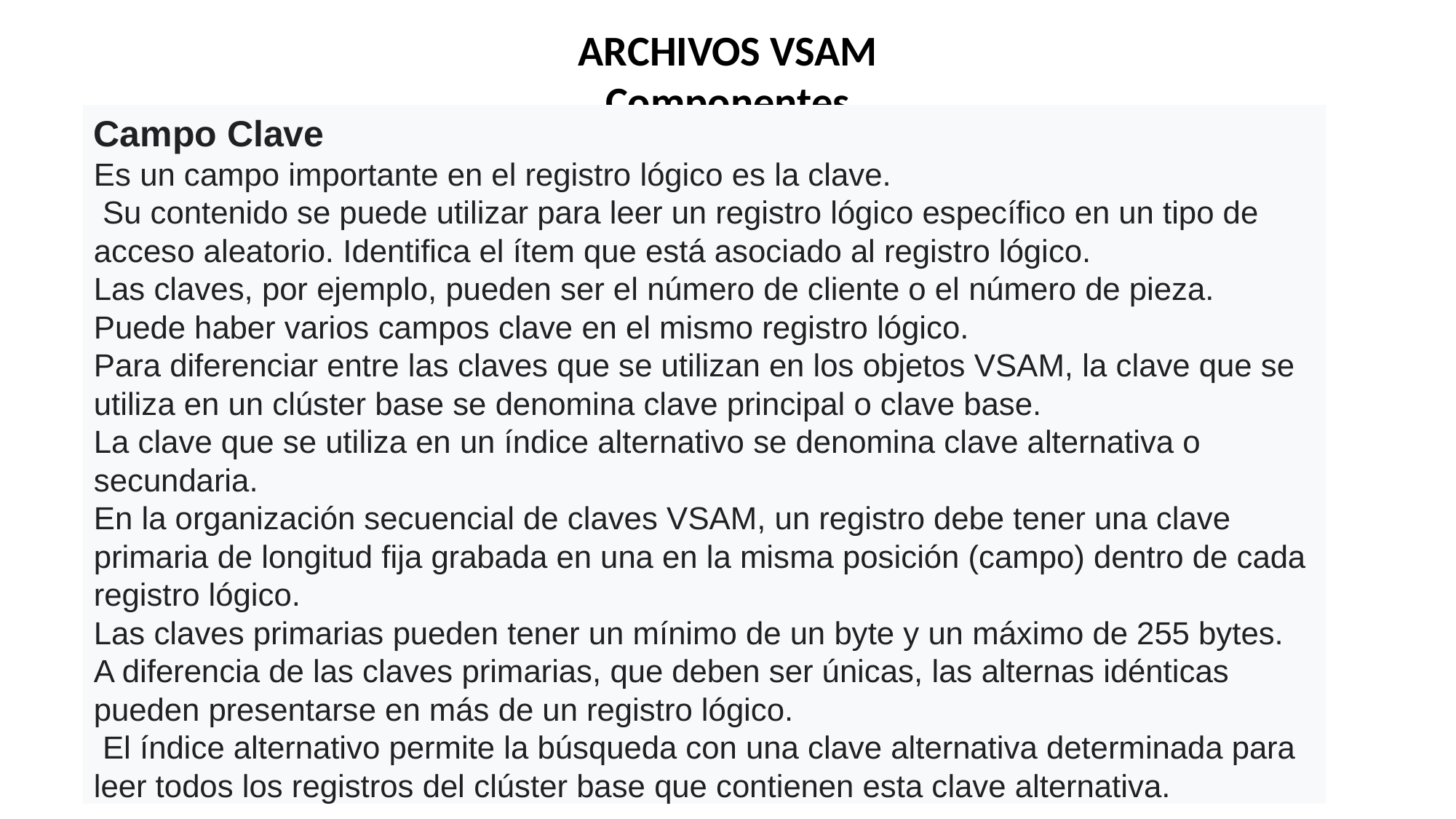

ARCHIVOS VSAM
Componentes
Campo Clave
Es un campo importante en el registro lógico es la clave.
 Su contenido se puede utilizar para leer un registro lógico específico en un tipo de acceso aleatorio. Identifica el ítem que está asociado al registro lógico.
Las claves, por ejemplo, pueden ser el número de cliente o el número de pieza.
Puede haber varios campos clave en el mismo registro lógico.
Para diferenciar entre las claves que se utilizan en los objetos VSAM, la clave que se utiliza en un clúster base se denomina clave principal o clave base.
La clave que se utiliza en un índice alternativo se denomina clave alternativa o secundaria.
En la organización secuencial de claves VSAM, un registro debe tener una clave primaria de longitud fija grabada en una en la misma posición (campo) dentro de cada registro lógico.
Las claves primarias pueden tener un mínimo de un byte y un máximo de 255 bytes.
A diferencia de las claves primarias, que deben ser únicas, las alternas idénticas pueden presentarse en más de un registro lógico.
 El índice alternativo permite la búsqueda con una clave alternativa determinada para leer todos los registros del clúster base que contienen esta clave alternativa.